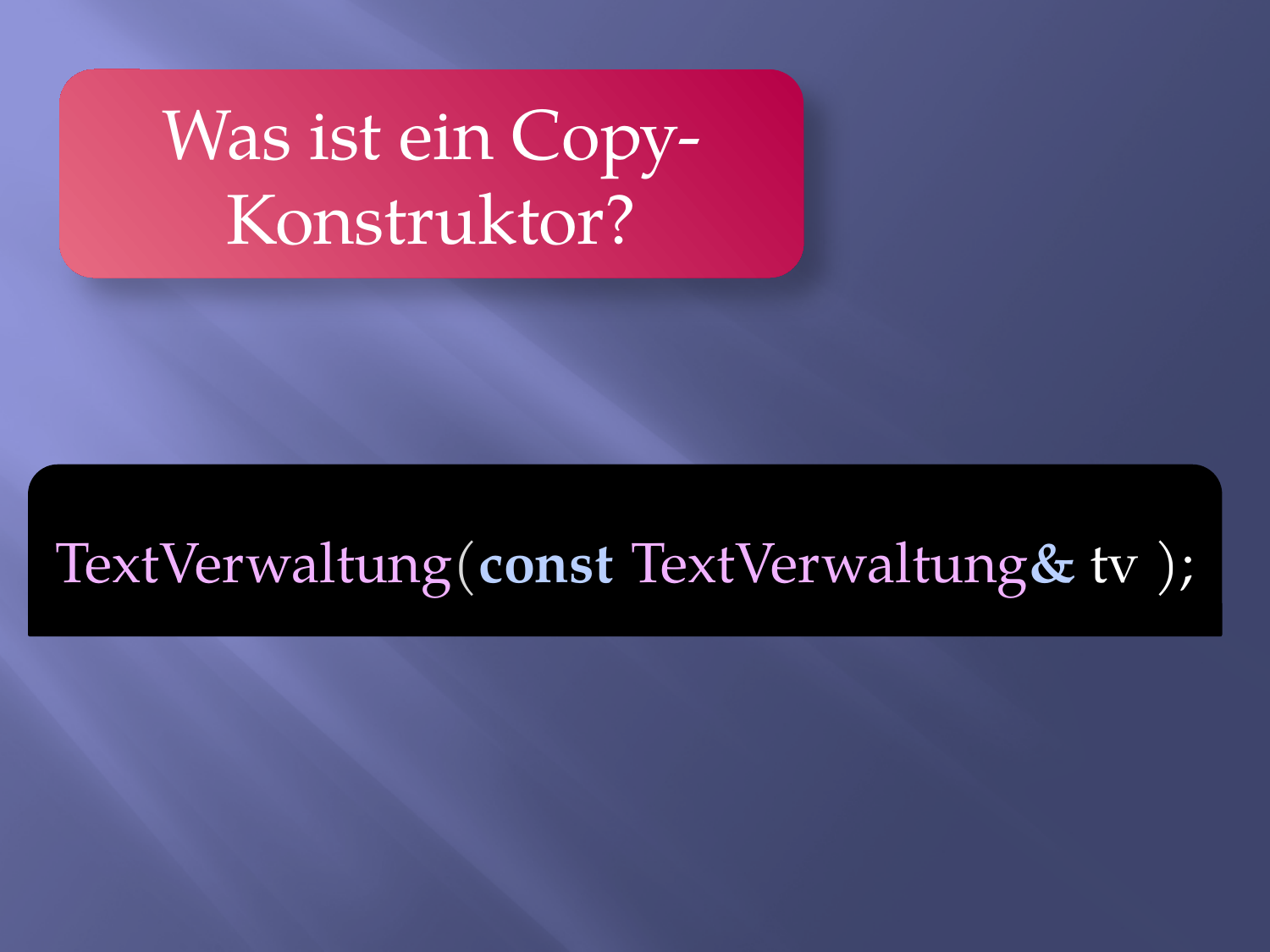

Was ist ein Copy-Konstruktor?
TextVerwaltung(const TextVerwaltung& tv );